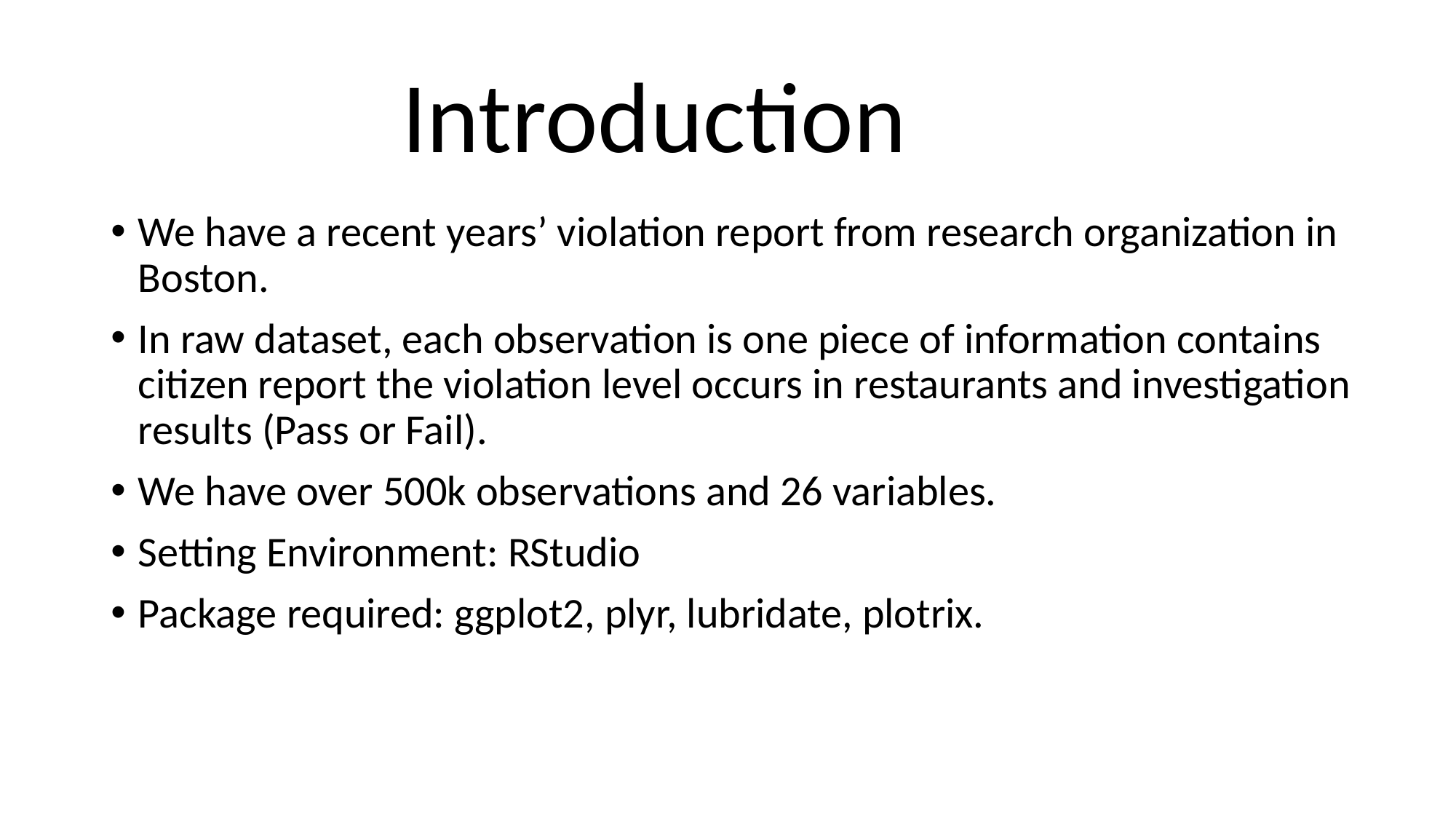

Introduction
We have a recent years’ violation report from research organization in Boston.
In raw dataset, each observation is one piece of information contains citizen report the violation level occurs in restaurants and investigation results (Pass or Fail).
We have over 500k observations and 26 variables.
Setting Environment: RStudio
Package required: ggplot2, plyr, lubridate, plotrix.